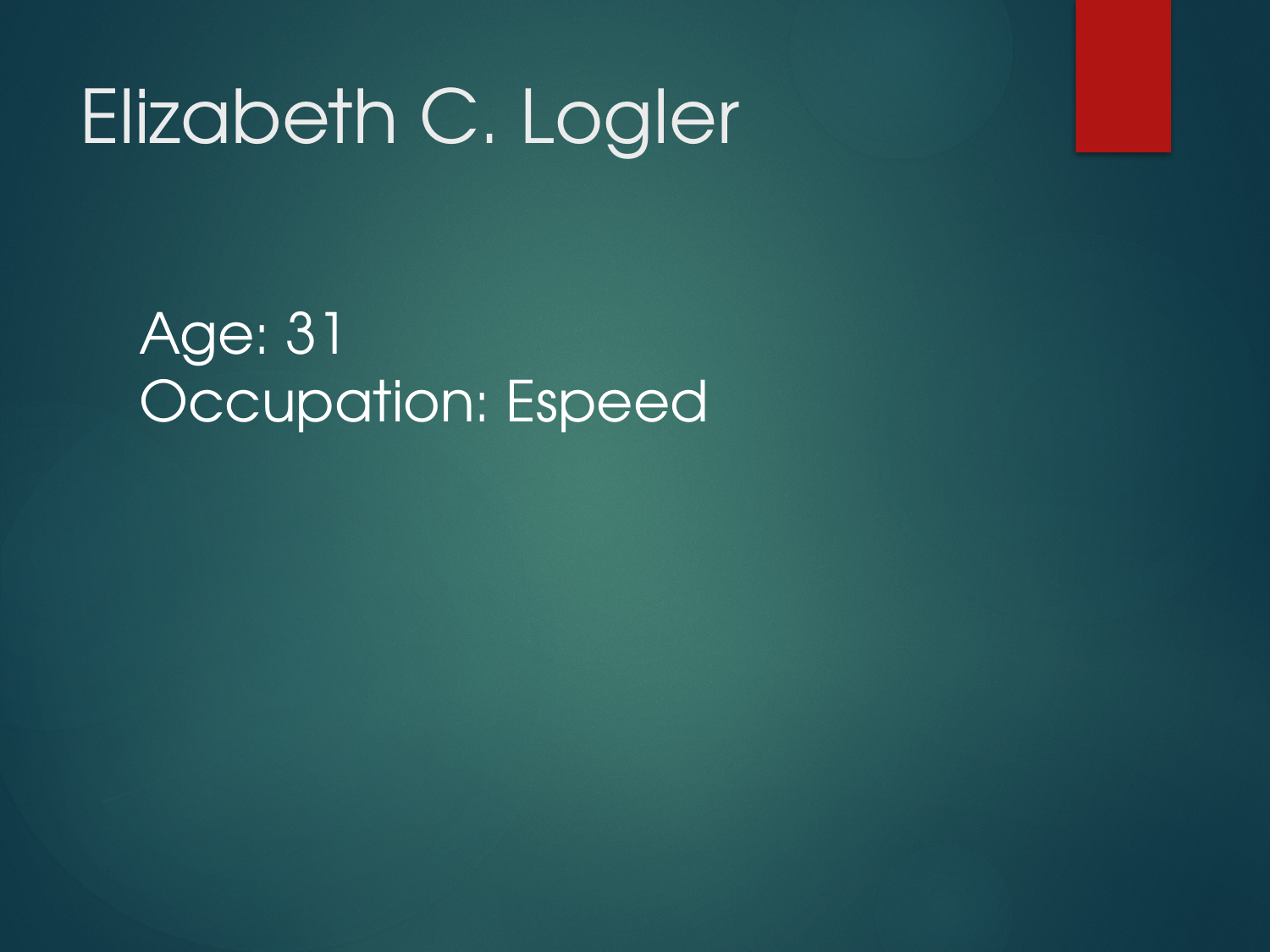

# Elizabeth C. Logler

Age: 31
Occupation: Espeed